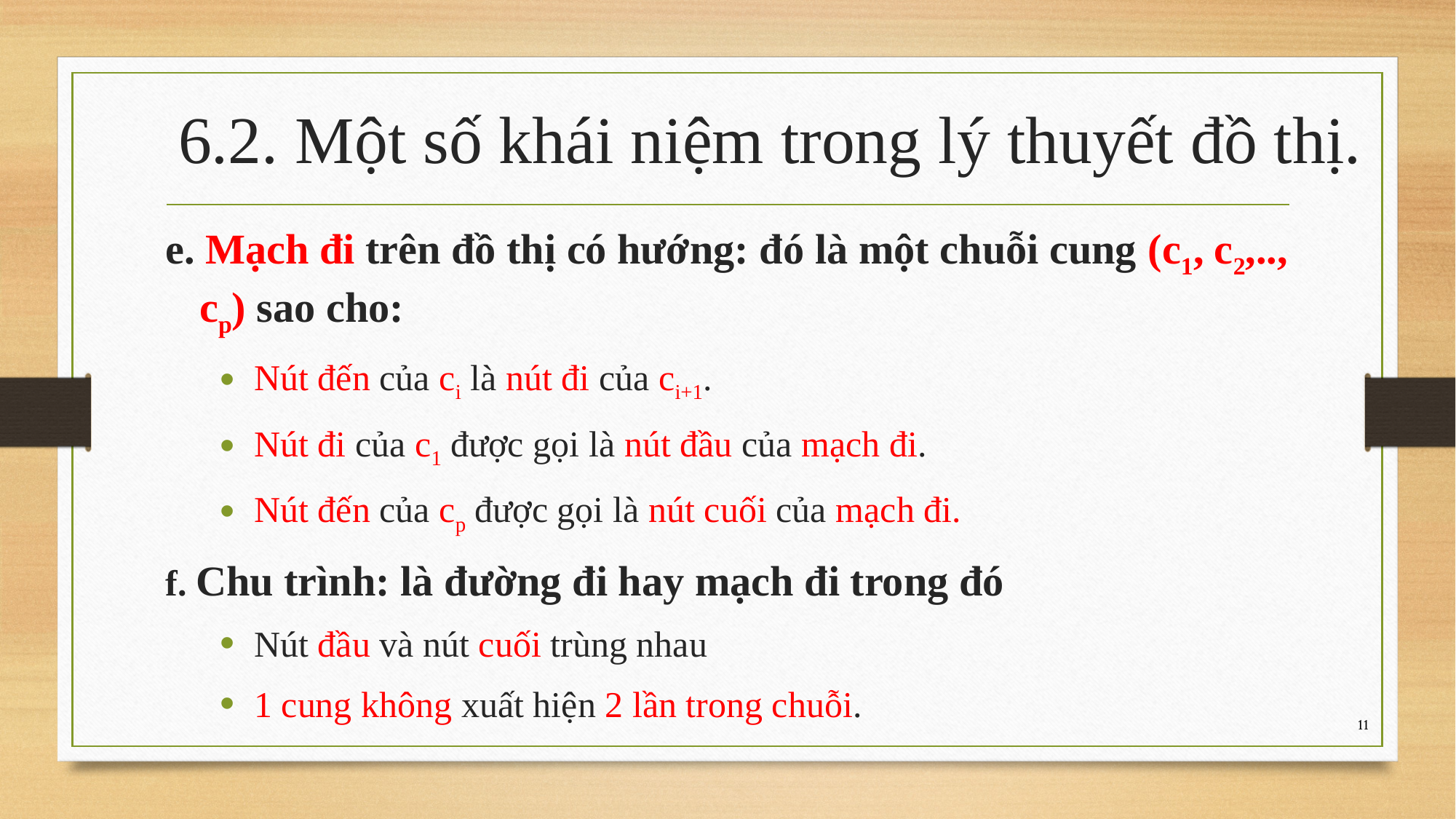

# 6.2. Một số khái niệm trong lý thuyết đồ thị.
e. Mạch đi trên đồ thị có hướng: đó là một chuỗi cung (c1, c2,.., cp) sao cho:
Nút đến của ci là nút đi của ci+1.
Nút đi của c1 được gọi là nút đầu của mạch đi.
Nút đến của cp được gọi là nút cuối của mạch đi.
f. Chu trình: là đường đi hay mạch đi trong đó
Nút đầu và nút cuối trùng nhau
1 cung không xuất hiện 2 lần trong chuỗi.

11